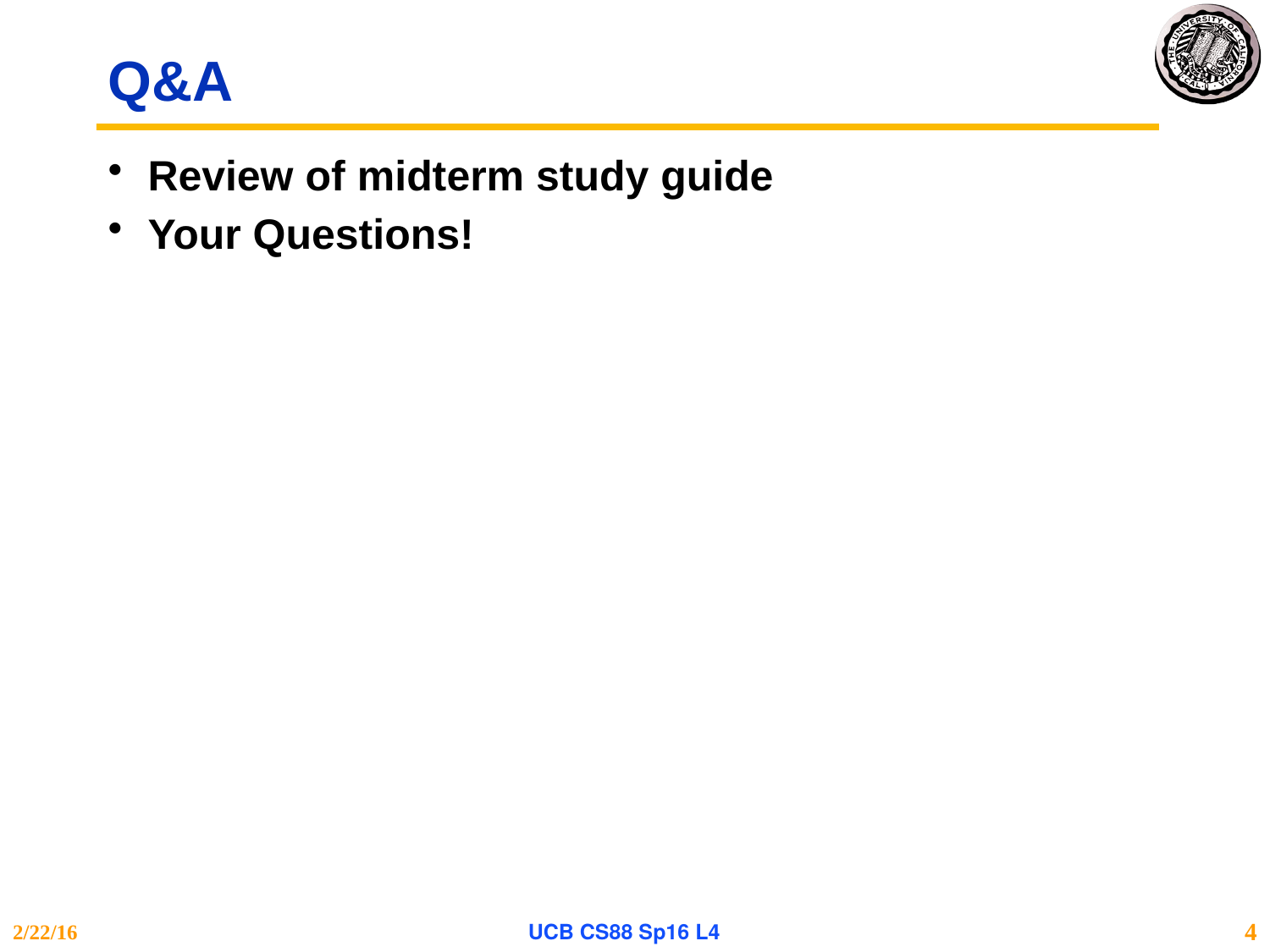

# Q&A
Review of midterm study guide
Your Questions!
2/22/16
UCB CS88 Sp16 L4
4